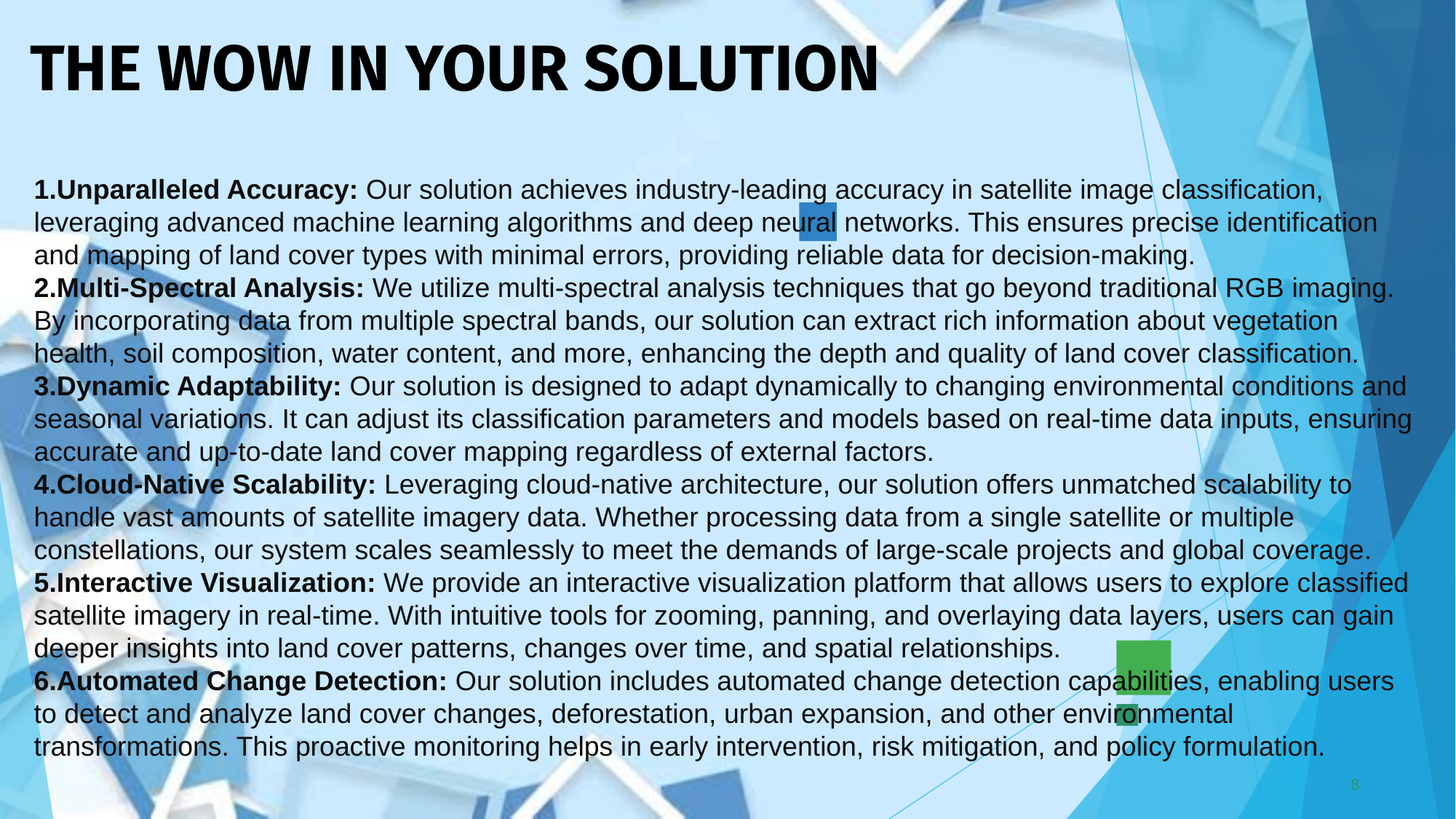

# THE WOW IN YOUR SOLUTION
Unparalleled Accuracy: Our solution achieves industry-leading accuracy in satellite image classification, leveraging advanced machine learning algorithms and deep neural networks. This ensures precise identification and mapping of land cover types with minimal errors, providing reliable data for decision-making.
Multi-Spectral Analysis: We utilize multi-spectral analysis techniques that go beyond traditional RGB imaging. By incorporating data from multiple spectral bands, our solution can extract rich information about vegetation health, soil composition, water content, and more, enhancing the depth and quality of land cover classification.
Dynamic Adaptability: Our solution is designed to adapt dynamically to changing environmental conditions and seasonal variations. It can adjust its classification parameters and models based on real-time data inputs, ensuring accurate and up-to-date land cover mapping regardless of external factors.
Cloud-Native Scalability: Leveraging cloud-native architecture, our solution offers unmatched scalability to handle vast amounts of satellite imagery data. Whether processing data from a single satellite or multiple constellations, our system scales seamlessly to meet the demands of large-scale projects and global coverage.
Interactive Visualization: We provide an interactive visualization platform that allows users to explore classified satellite imagery in real-time. With intuitive tools for zooming, panning, and overlaying data layers, users can gain deeper insights into land cover patterns, changes over time, and spatial relationships.
Automated Change Detection: Our solution includes automated change detection capabilities, enabling users to detect and analyze land cover changes, deforestation, urban expansion, and other environmental transformations. This proactive monitoring helps in early intervention, risk mitigation, and policy formulation.

8